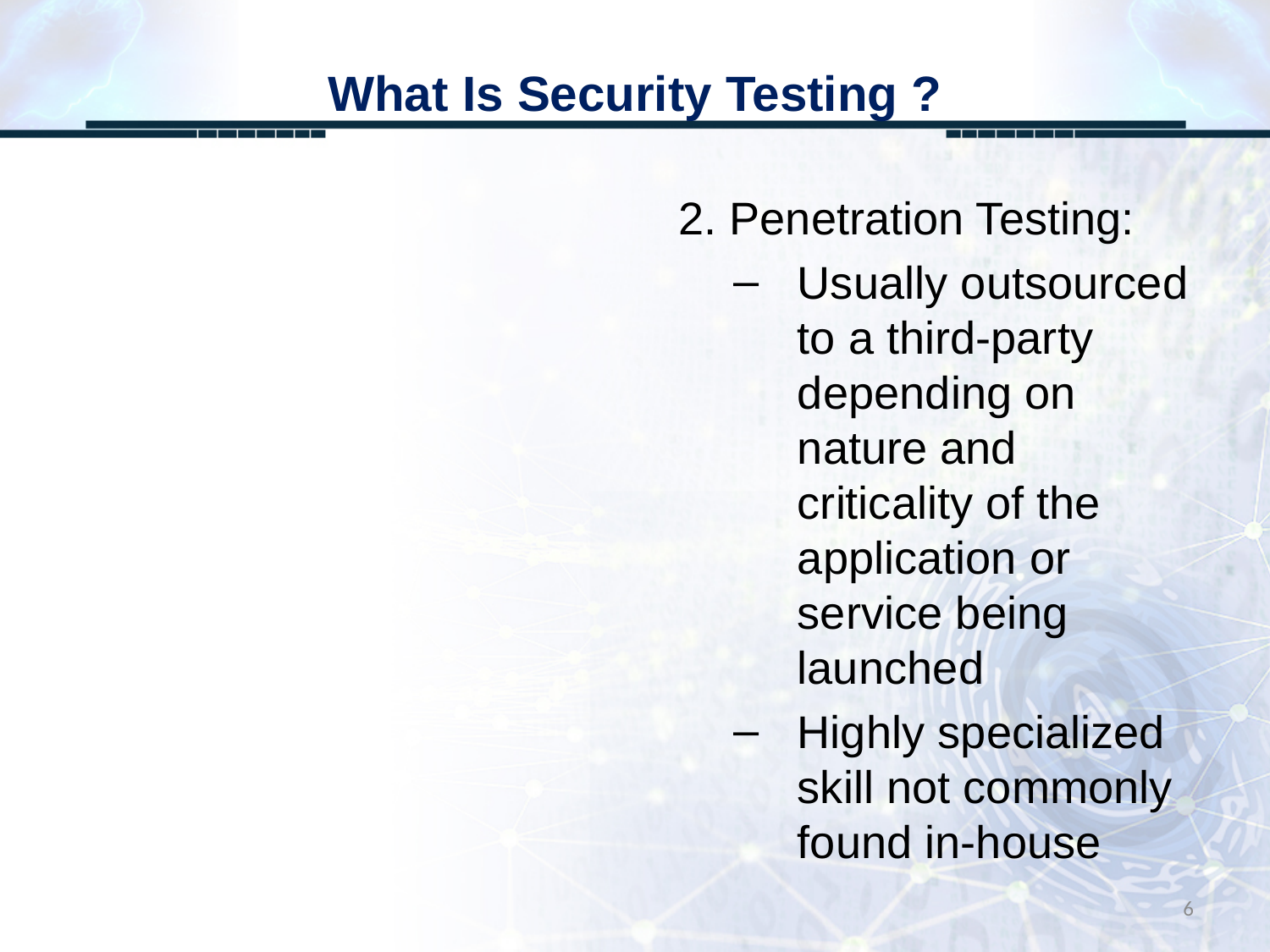

# What Is Security Testing ?
2. Penetration Testing:
Usually outsourced to a third-party depending on nature and criticality of the application or service being launched
Highly specialized skill not commonly found in-house
6